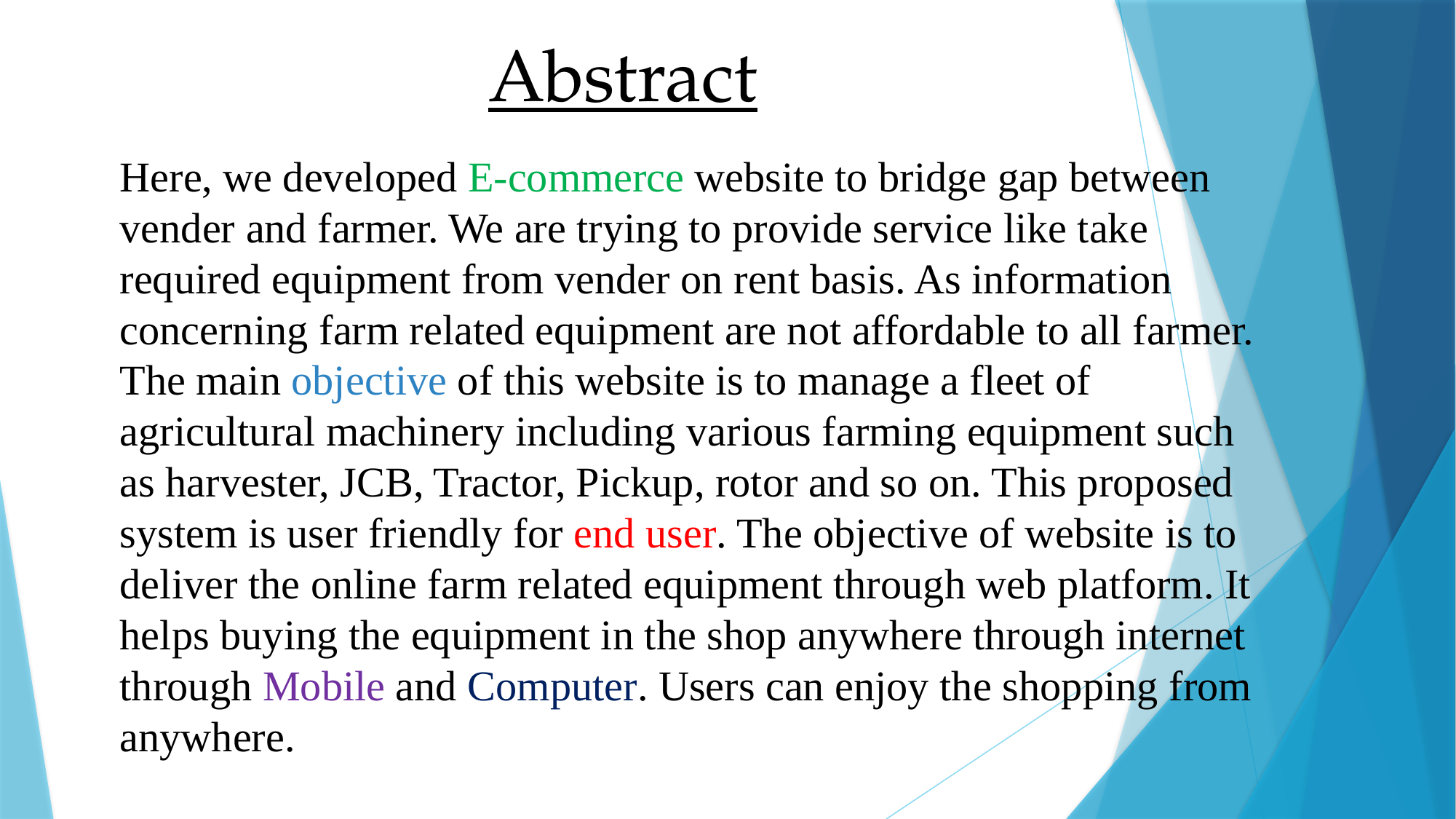

Abstract
Here, we developed E-commerce website to bridge gap between vender and farmer. We are trying to provide service like take required equipment from vender on rent basis. As information concerning farm related equipment are not affordable to all farmer. The main objective of this website is to manage a fleet of agricultural machinery including various farming equipment such as harvester, JCB, Tractor, Pickup, rotor and so on. This proposed system is user friendly for end user. The objective of website is to deliver the online farm related equipment through web platform. It helps buying the equipment in the shop anywhere through internet through Mobile and Computer. Users can enjoy the shopping from anywhere.